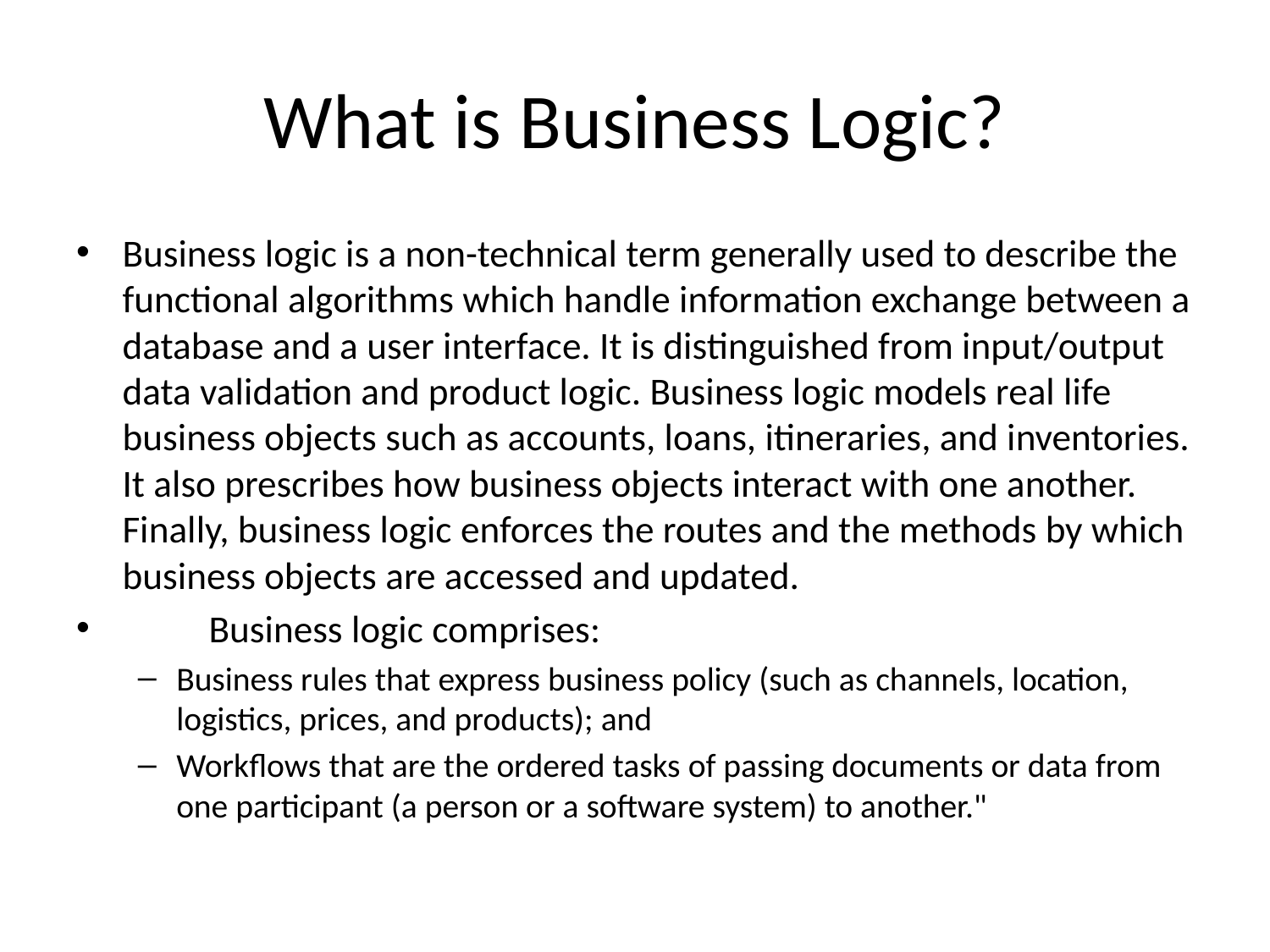

# What is Business Logic?
Business logic is a non-technical term generally used to describe the functional algorithms which handle information exchange between a database and a user interface. It is distinguished from input/output data validation and product logic. Business logic models real life business objects such as accounts, loans, itineraries, and inventories. It also prescribes how business objects interact with one another. Finally, business logic enforces the routes and the methods by which business objects are accessed and updated.
	Business logic comprises:
Business rules that express business policy (such as channels, location, logistics, prices, and products); and
Workflows that are the ordered tasks of passing documents or data from one participant (a person or a software system) to another."